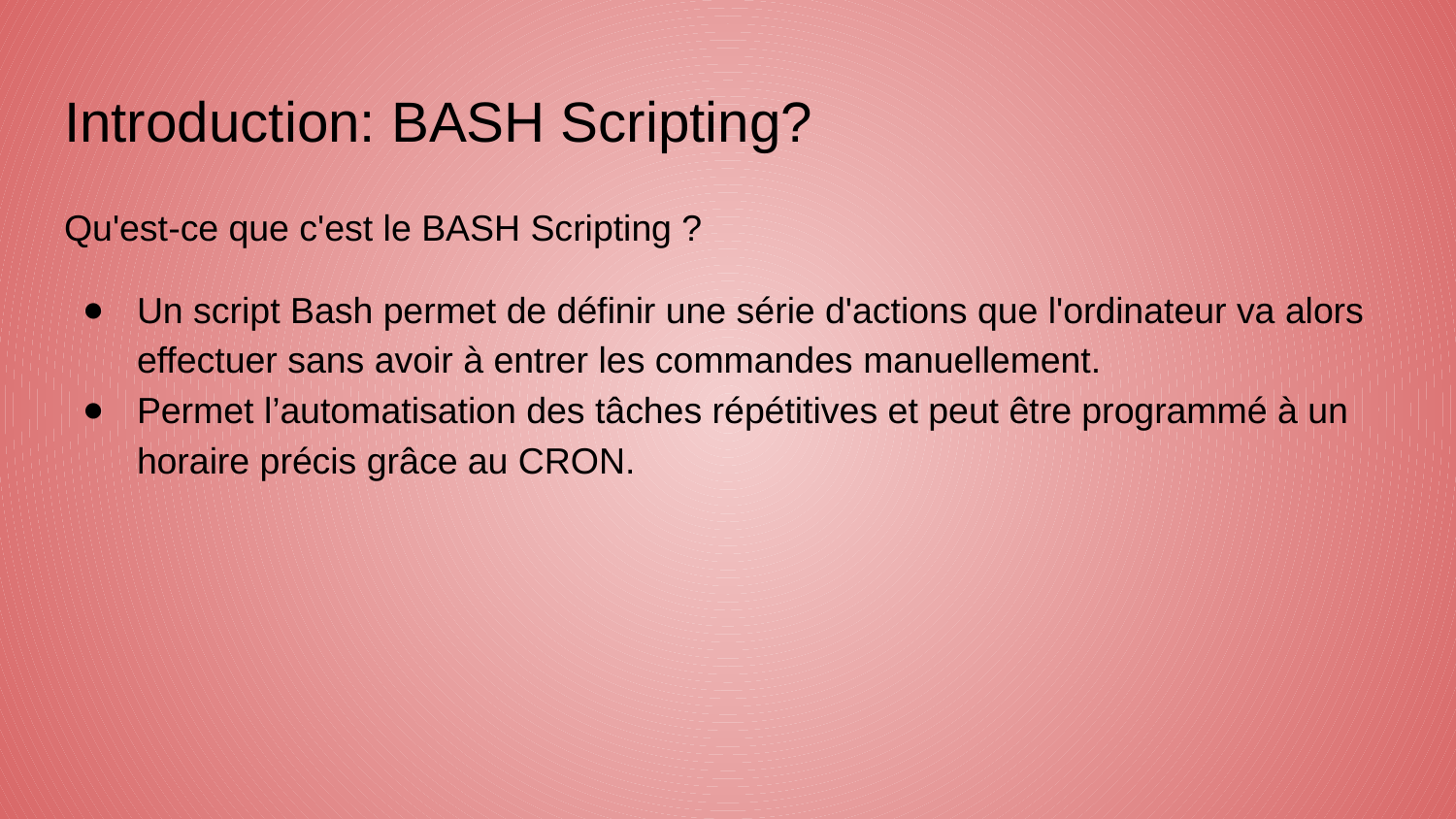

# Introduction: BASH Scripting?
Qu'est-ce que c'est le BASH Scripting ?
Un script Bash permet de définir une série d'actions que l'ordinateur va alors effectuer sans avoir à entrer les commandes manuellement.
Permet l’automatisation des tâches répétitives et peut être programmé à un horaire précis grâce au CRON.